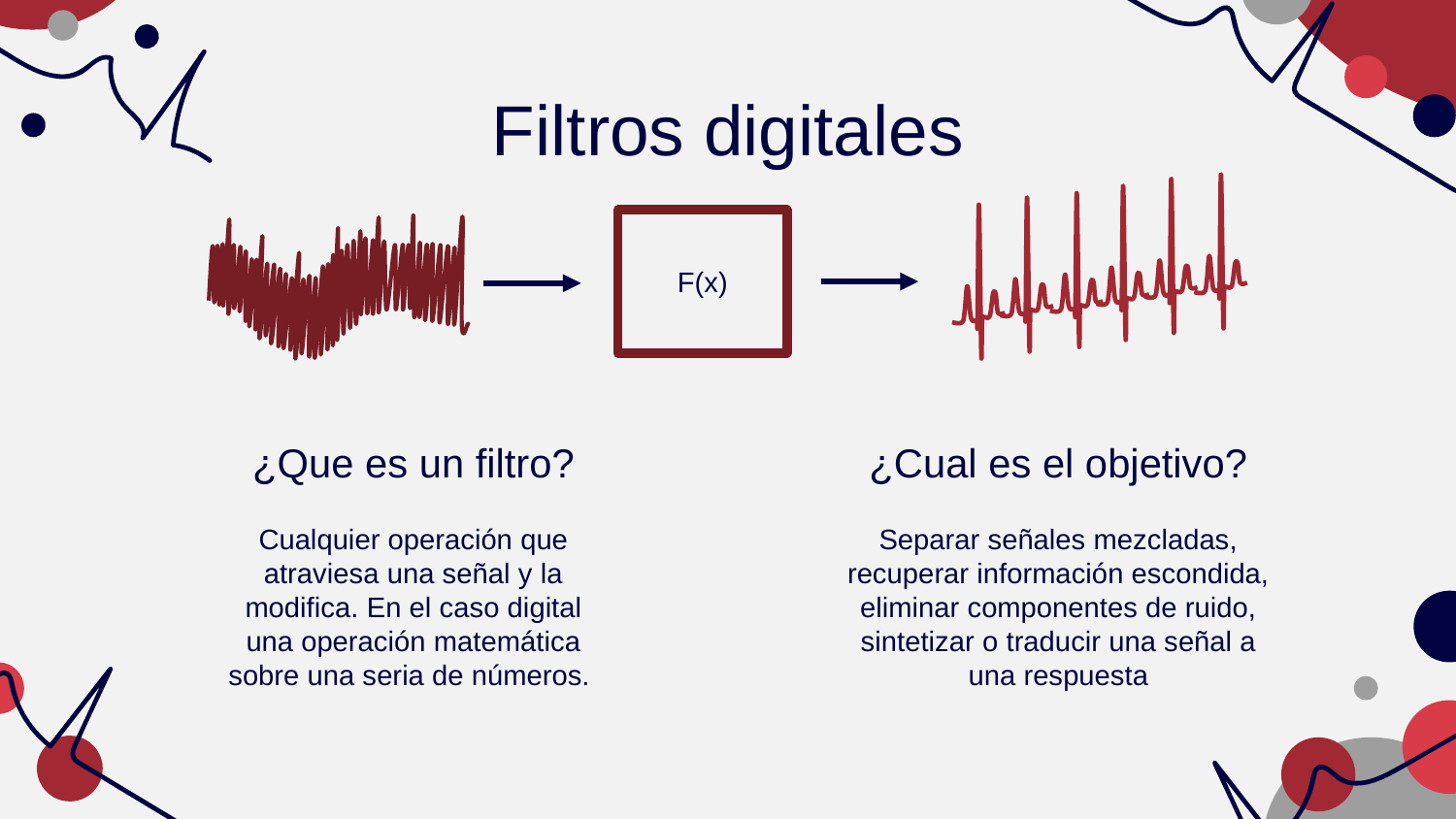

# Filtros digitales

F(x)

¿Que es un filtro?
¿Cual es el objetivo?
Cualquier operación que atraviesa una señal y la modifica. En el caso digital una operación matemática sobre una seria de números.
Separar señales mezcladas, recuperar información escondida, eliminar componentes de ruido, sintetizar o traducir una señal a una respuesta